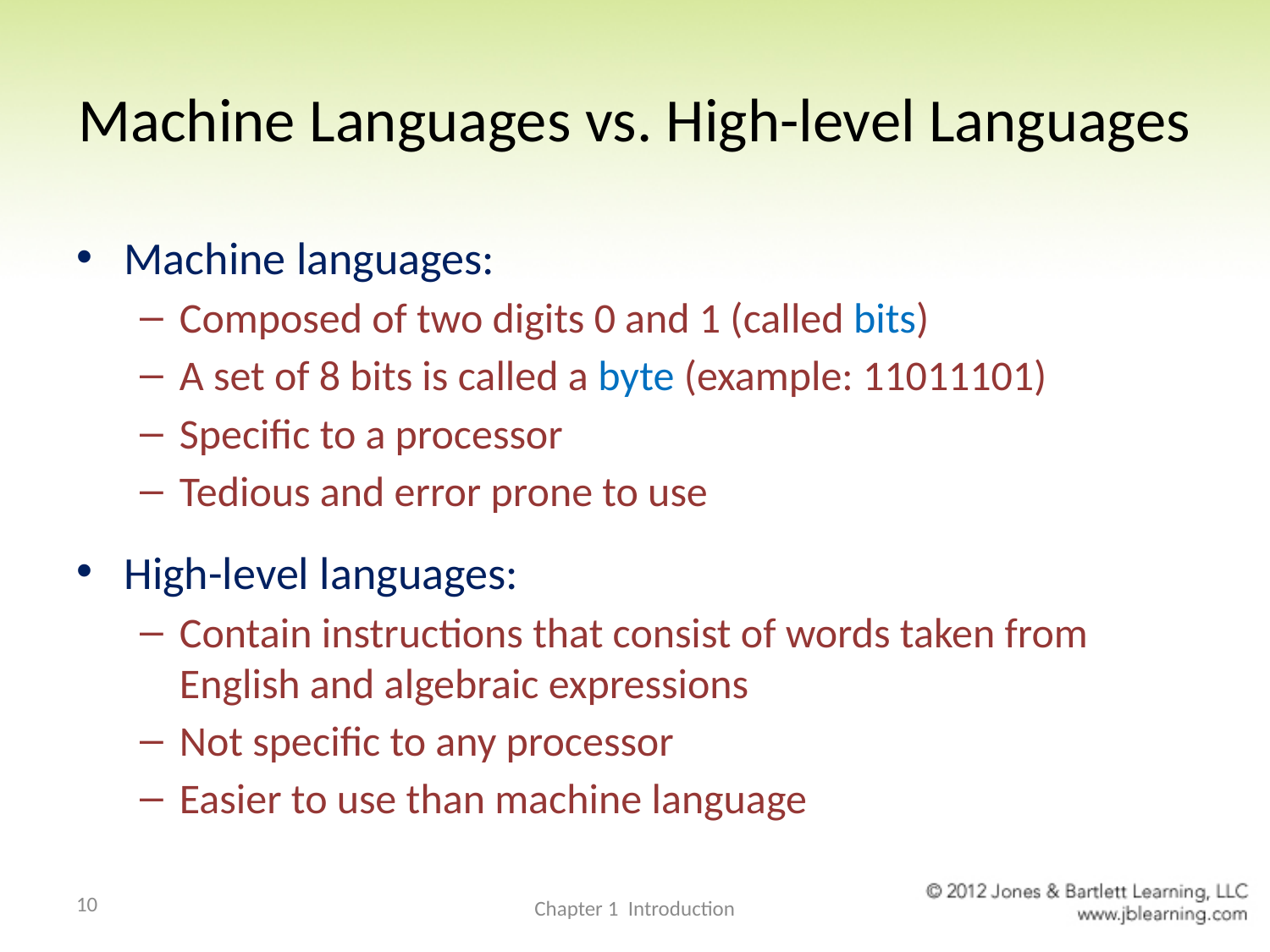

# Machine Languages vs. High-level Languages
Machine languages:
Composed of two digits 0 and 1 (called bits)
A set of 8 bits is called a byte (example: 11011101)
Specific to a processor
Tedious and error prone to use
High-level languages:
Contain instructions that consist of words taken from English and algebraic expressions
Not specific to any processor
Easier to use than machine language

10
Chapter 1  Introduction